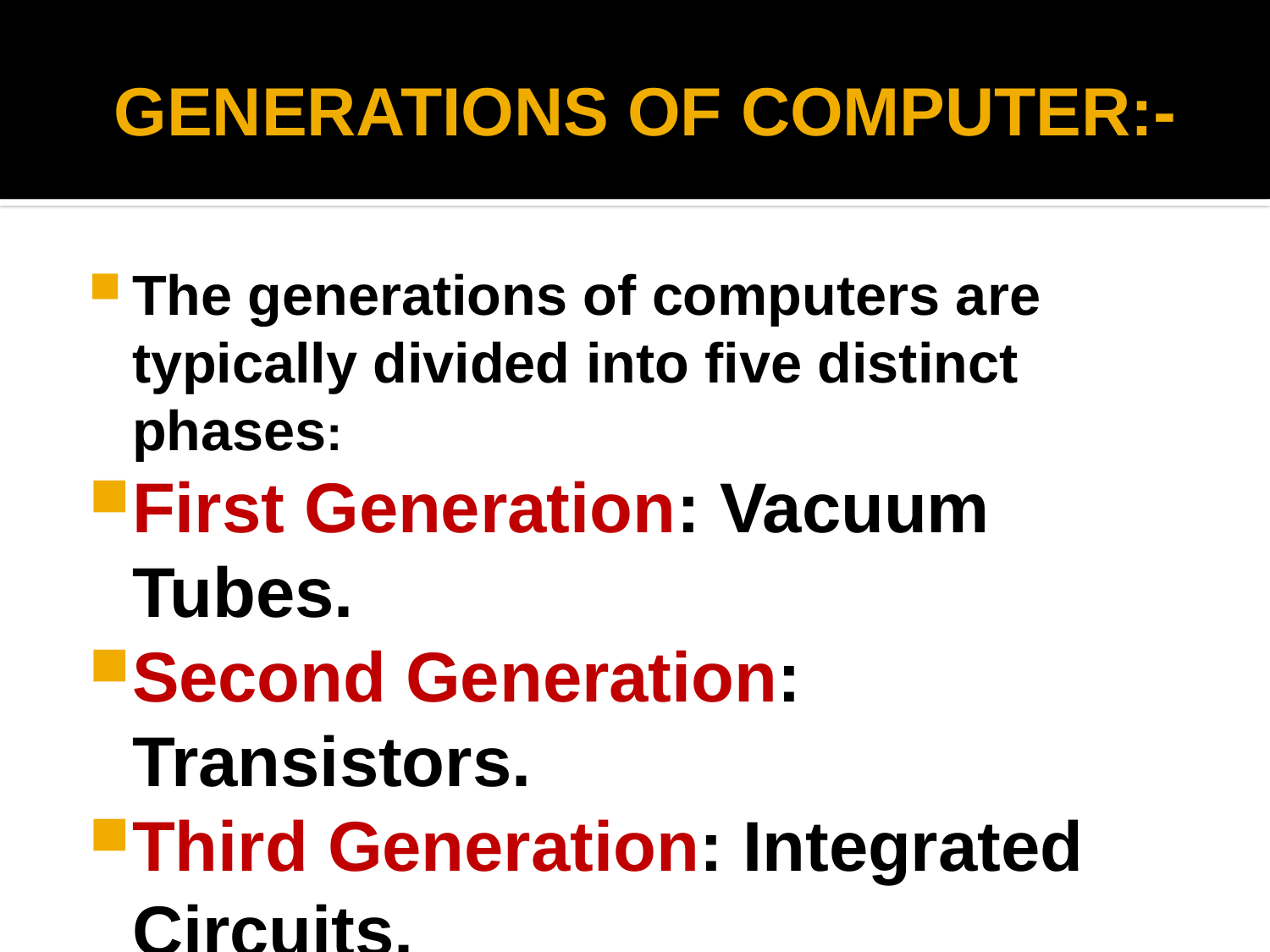

# GENERATIONS OF COMPUTER:-
The generations of computers are typically divided into five distinct phases:
First Generation: Vacuum Tubes.
Second Generation: Transistors.
Third Generation: Integrated Circuits.
Fourth Generation: Microprocessors.
Fifth Generation: Artificial Intelligence